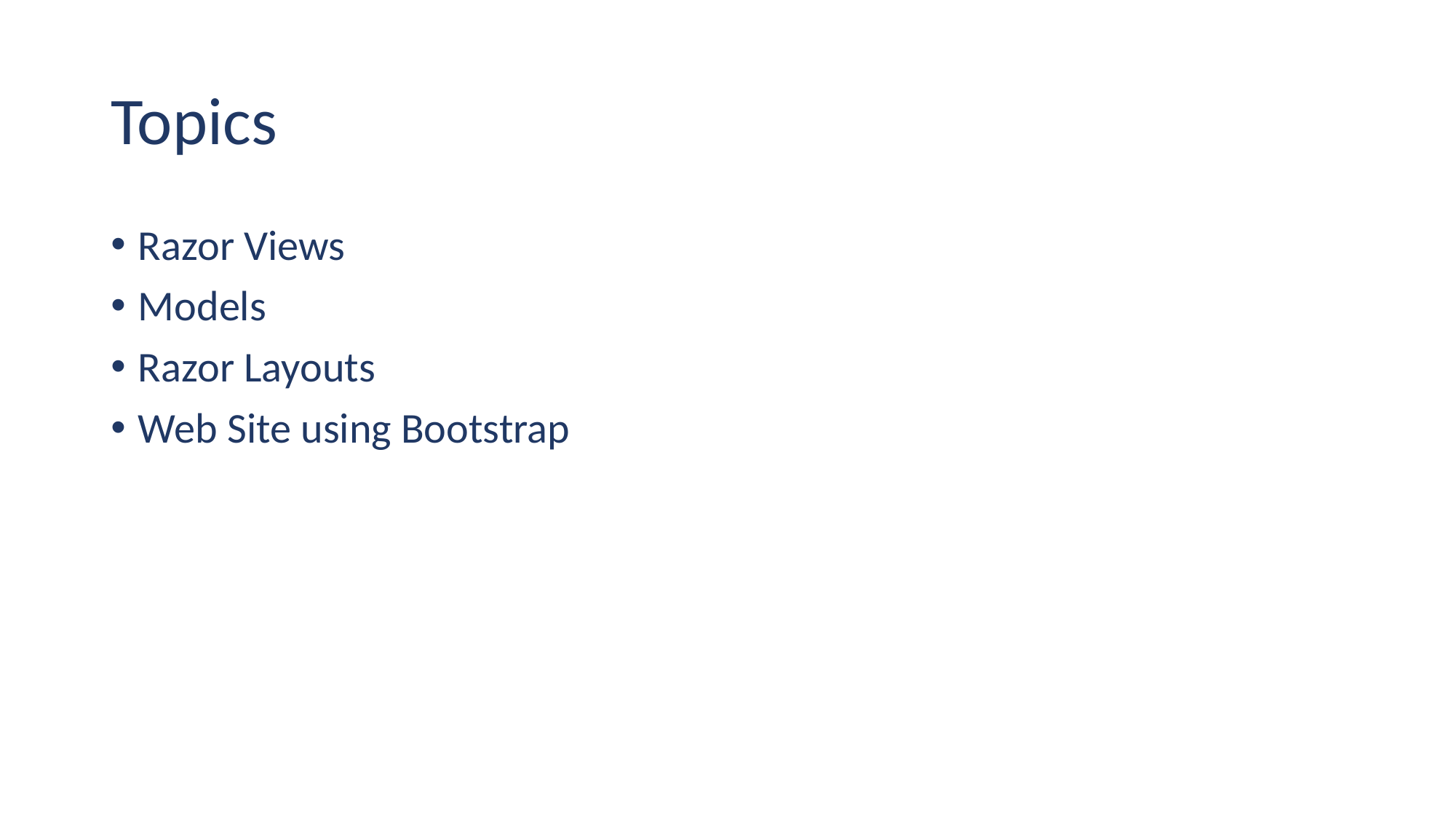

# Topics
Razor Views
Models
Razor Layouts
Web Site using Bootstrap